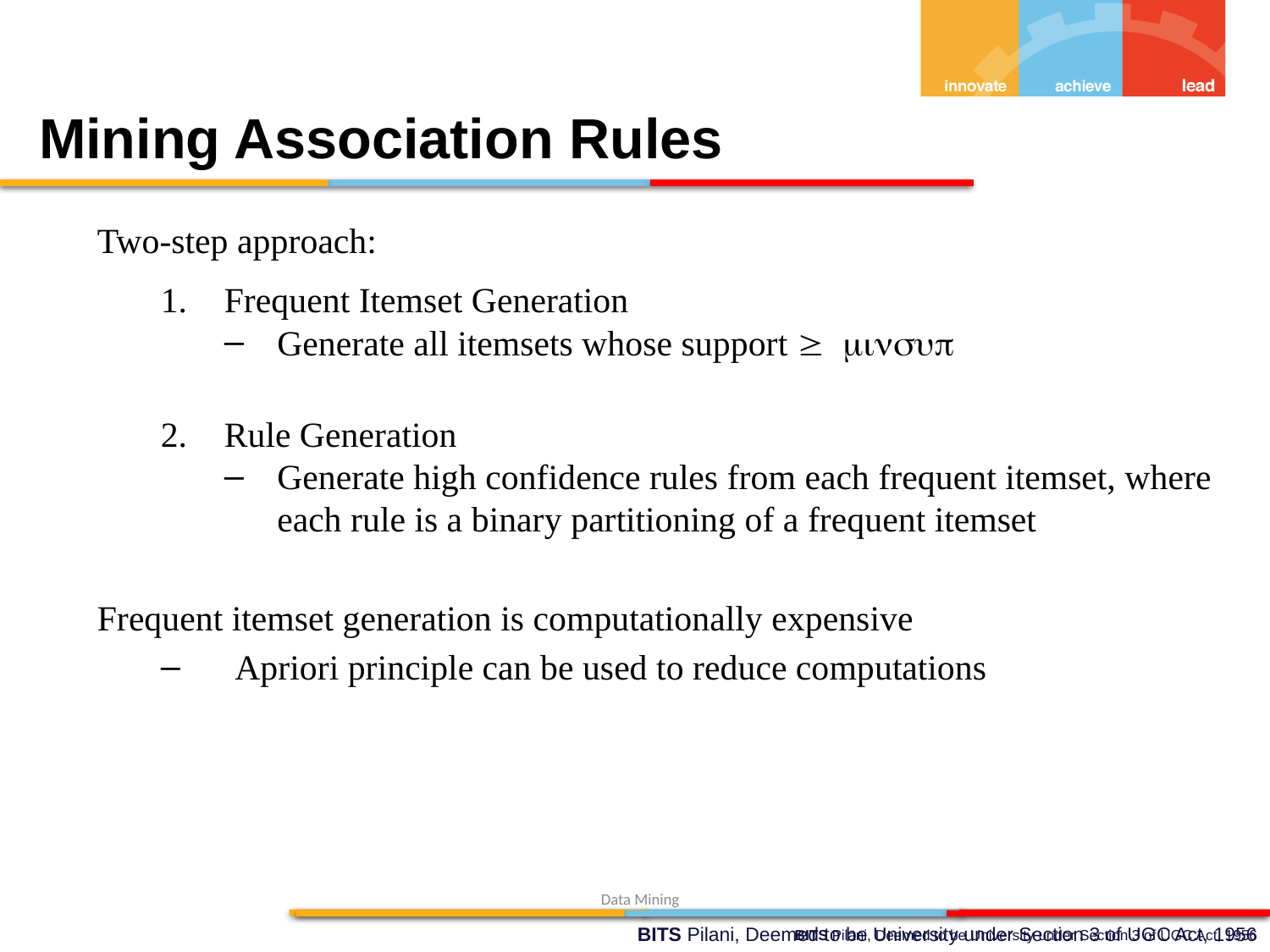

Mining Association Rules
Two-step approach:
Frequent Itemset Generation
Generate all itemsets whose support ≥ μινσυπ

Rule Generation
Generate high confidence rules from each frequent itemset, where each rule is a binary partitioning of a frequent itemset

Frequent itemset generation is computationally expensive
Apriori principle can be used to reduce computations